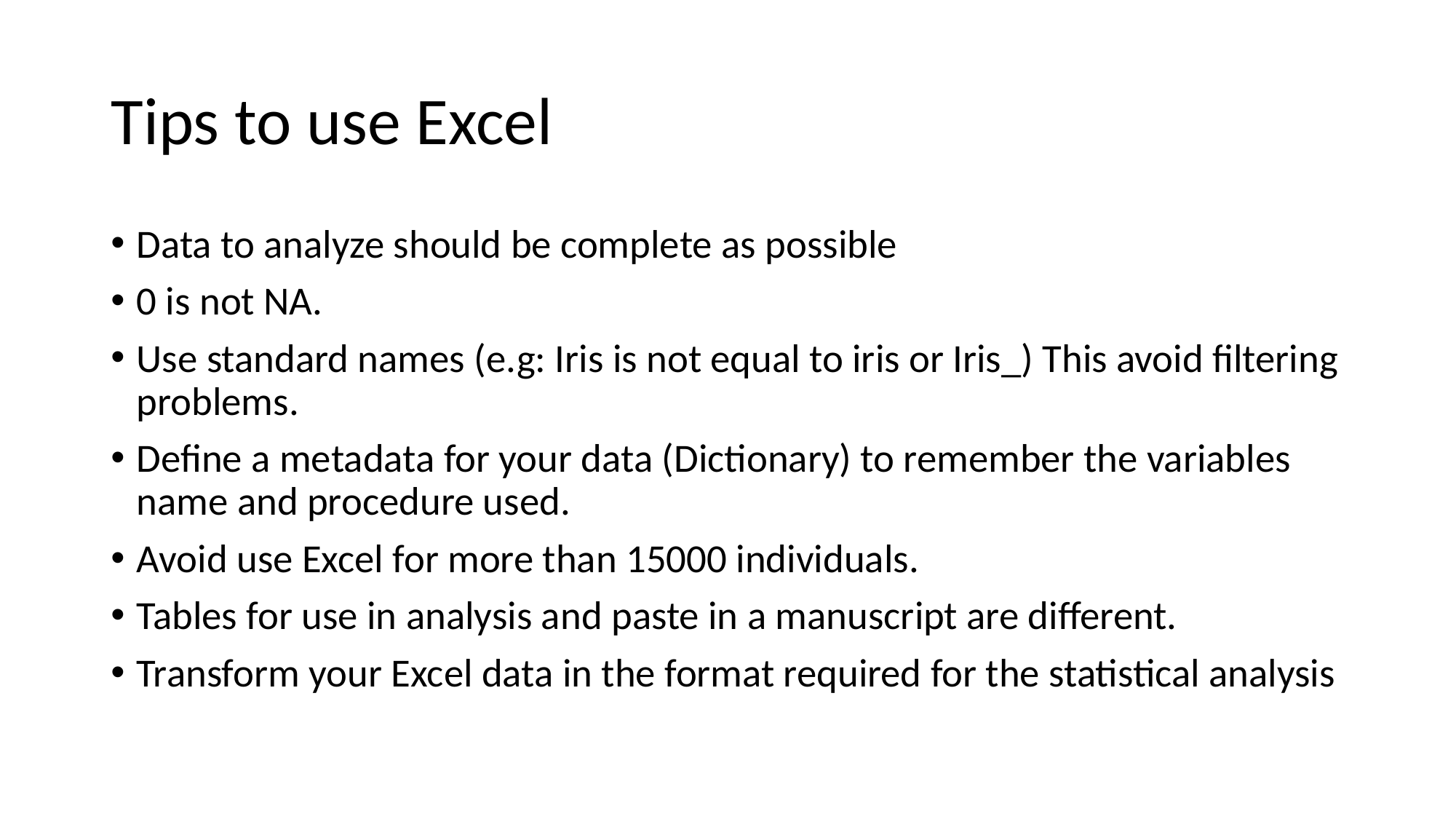

# Tips to use Excel
Data to analyze should be complete as possible
0 is not NA.
Use standard names (e.g: Iris is not equal to iris or Iris_) This avoid filtering problems.
Define a metadata for your data (Dictionary) to remember the variables name and procedure used.
Avoid use Excel for more than 15000 individuals.
Tables for use in analysis and paste in a manuscript are different.
Transform your Excel data in the format required for the statistical analysis